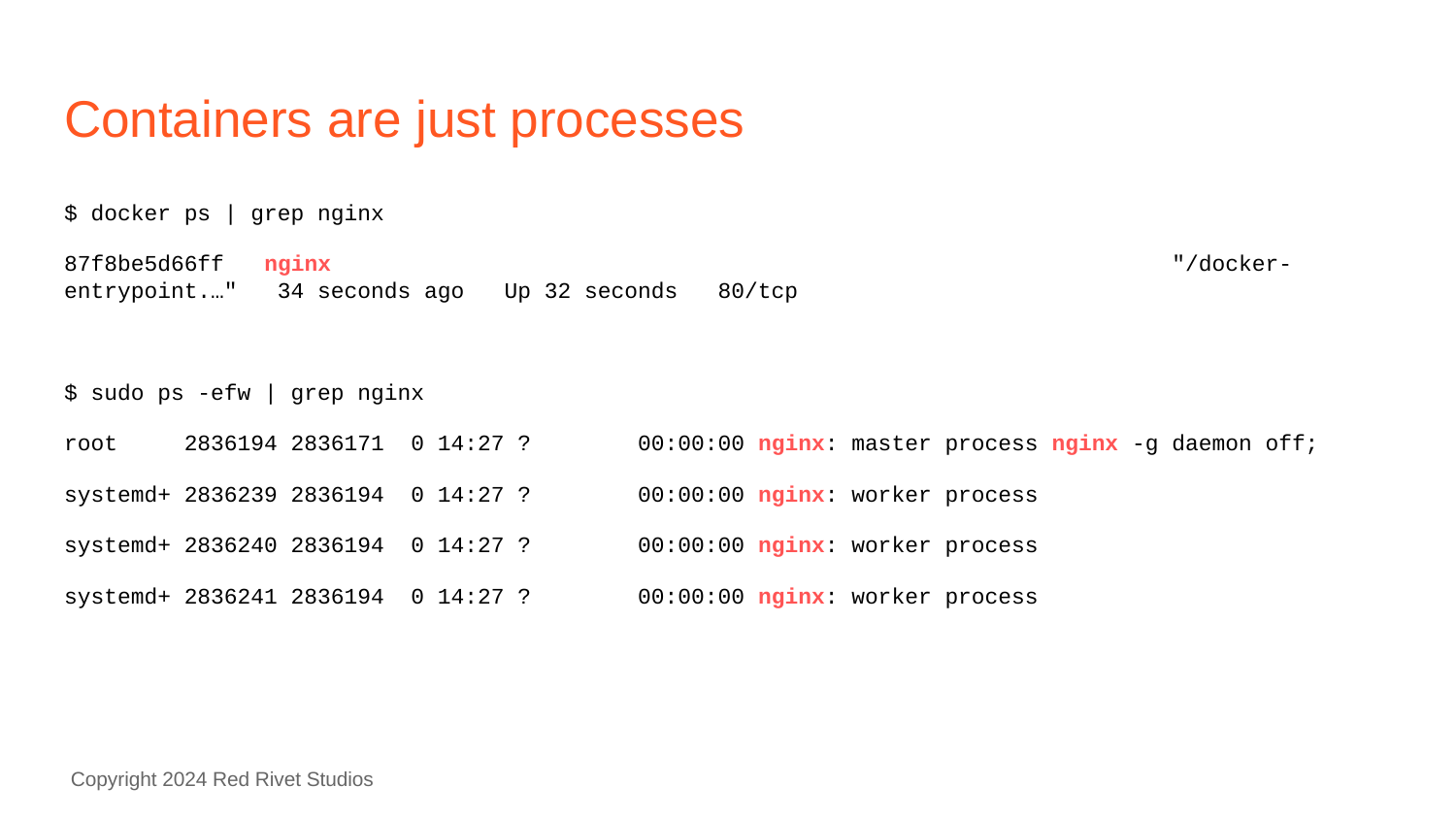

# Containers are just processes
$ docker ps | grep nginx
87f8be5d66ff   nginx                                                               "/docker-entrypoint.…"   34 seconds ago   Up 32 seconds   80/tcp

$ sudo ps -efw | grep nginx
root     2836194 2836171  0 14:27 ?        00:00:00 nginx: master process nginx -g daemon off;
systemd+ 2836239 2836194  0 14:27 ?        00:00:00 nginx: worker process
systemd+ 2836240 2836194  0 14:27 ?        00:00:00 nginx: worker process
systemd+ 2836241 2836194  0 14:27 ?        00:00:00 nginx: worker process